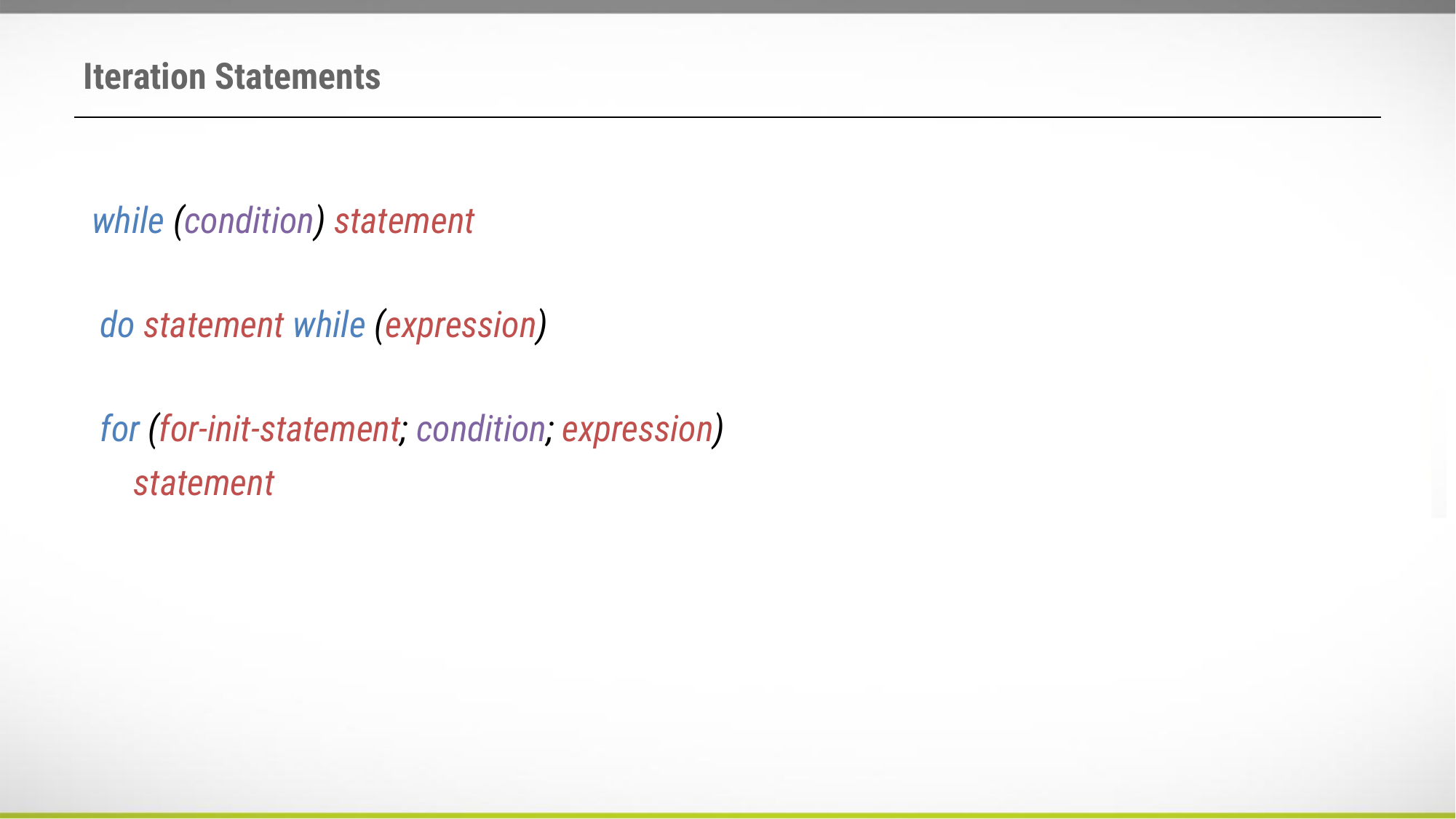

# Iteration Statements
 while (condition) statement

  do statement while (expression)

  for (for-init-statement; condition; expression)
      statement